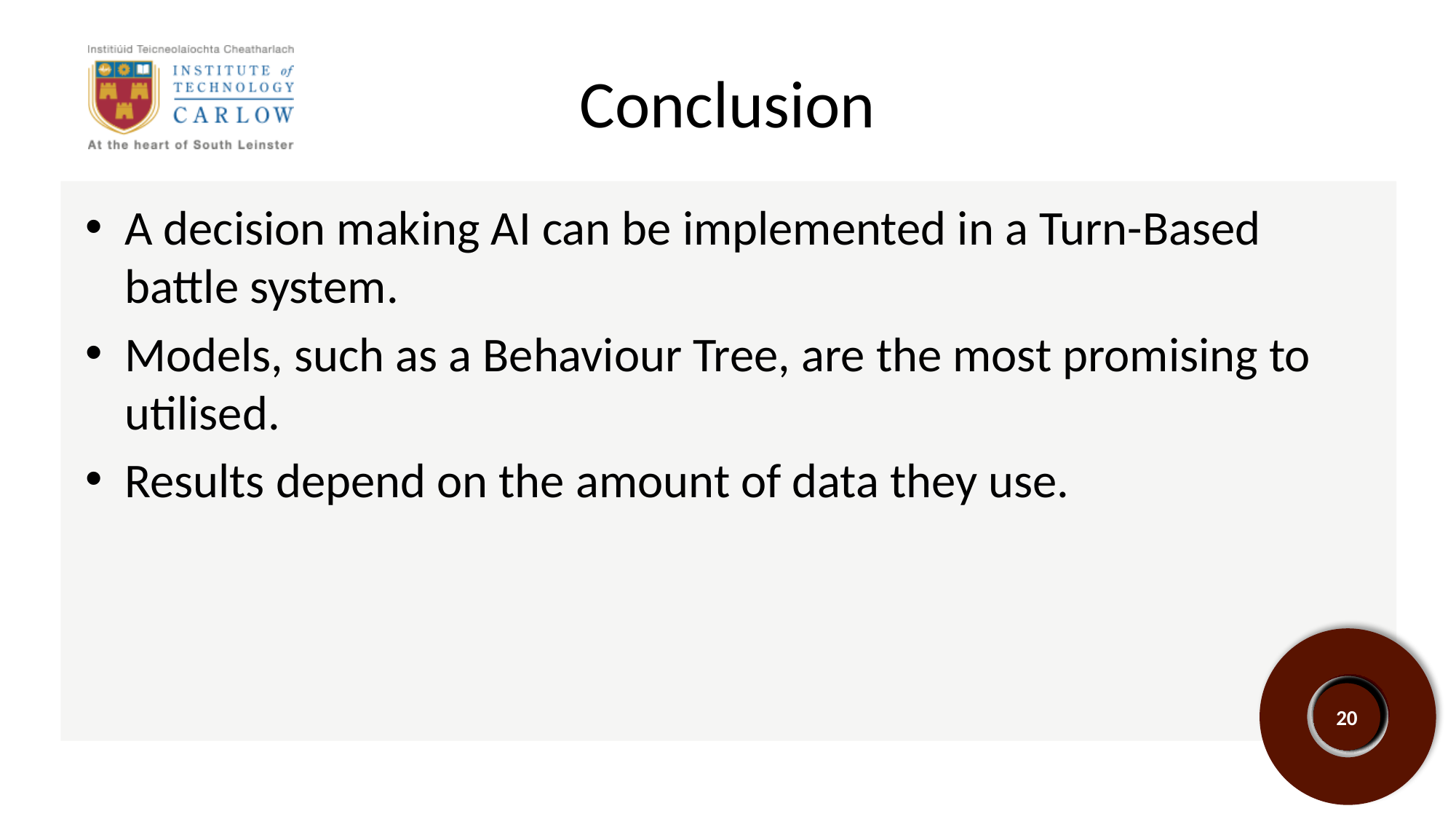

# Conclusion
A decision making AI can be implemented in a Turn-Based battle system.
Models, such as a Behaviour Tree, are the most promising to utilised.
Results depend on the amount of data they use.